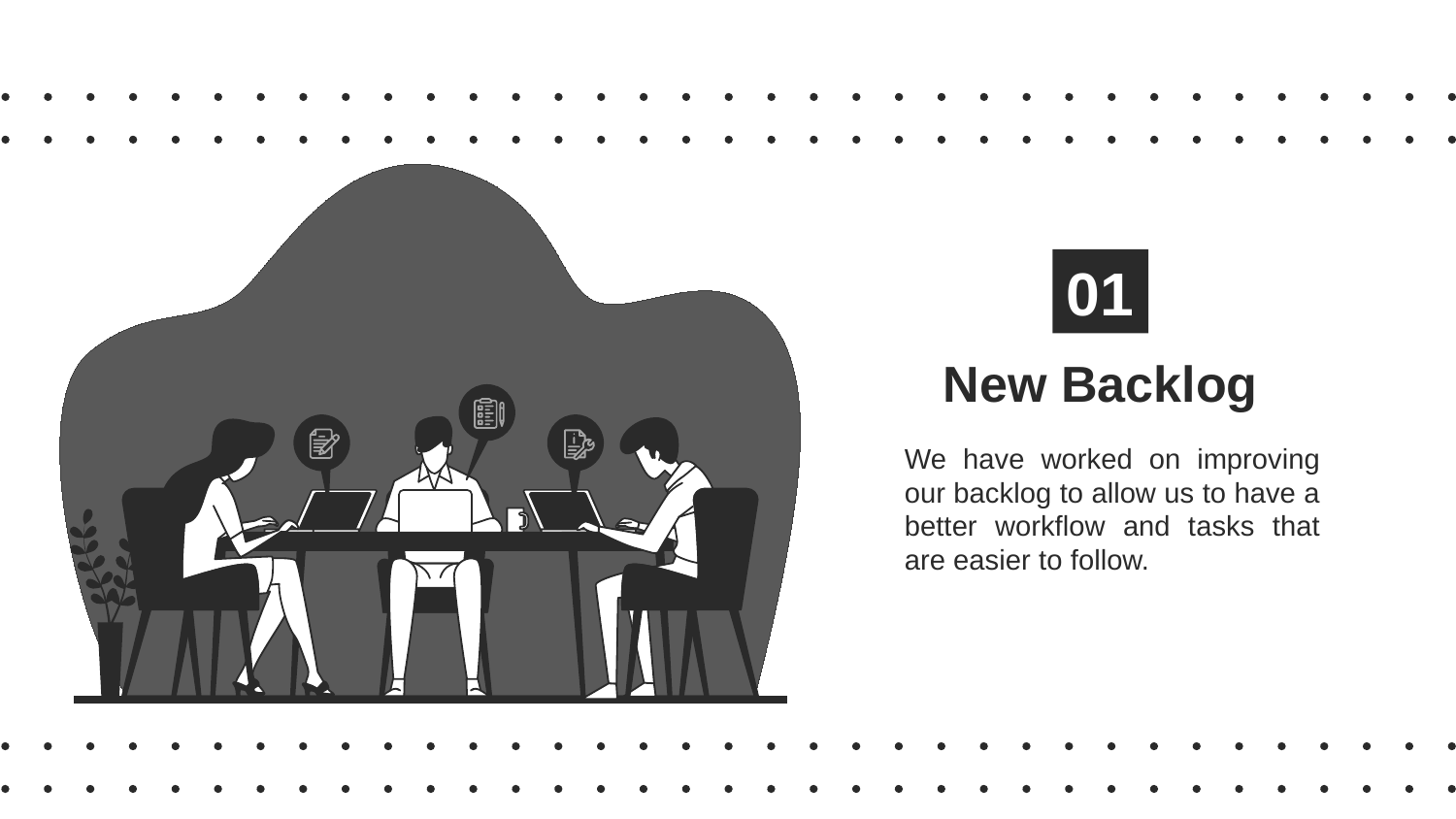

01
# New Backlog
We have worked on improving our backlog to allow us to have a better workflow and tasks that are easier to follow.